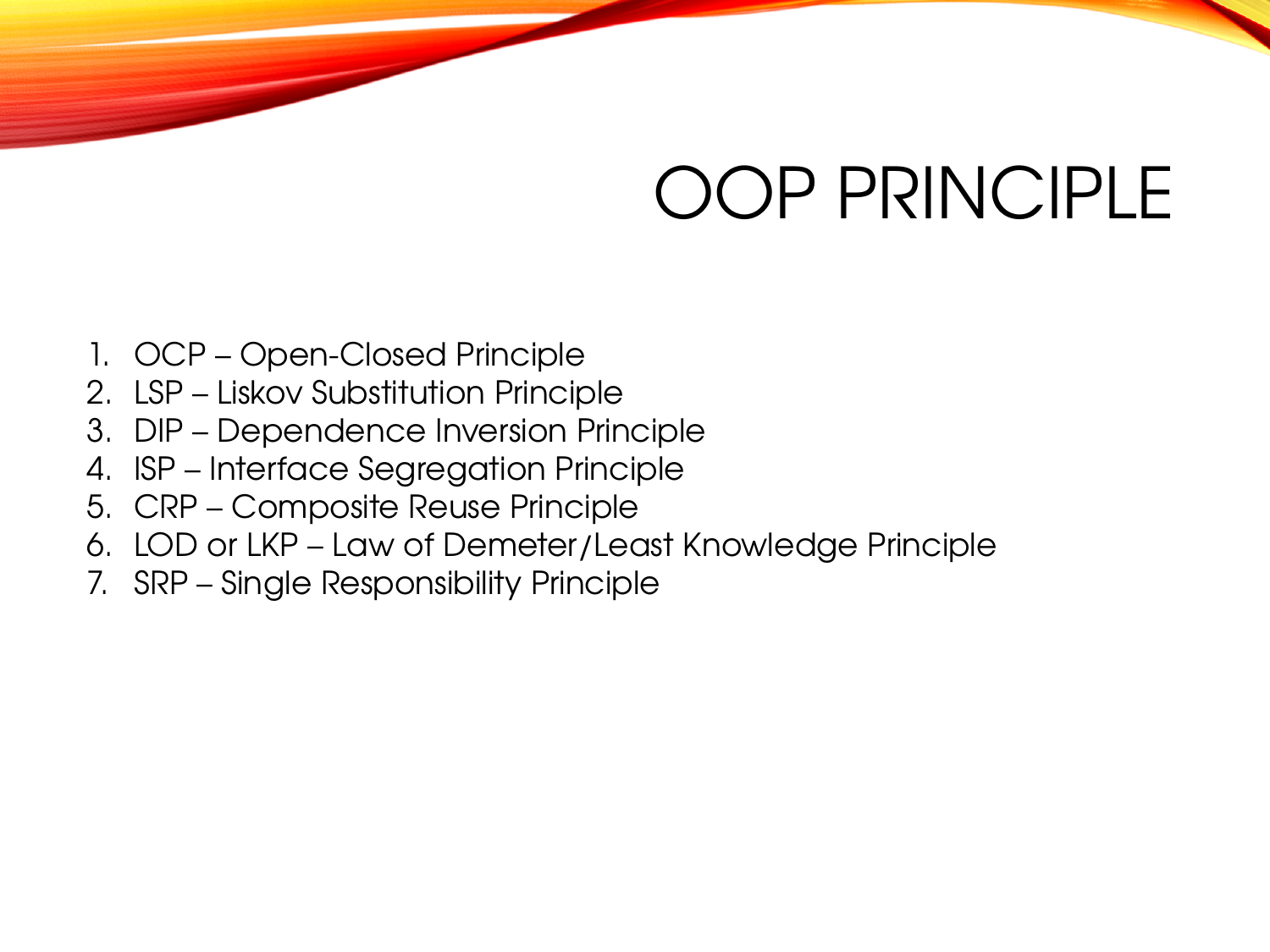

# OOP principle
OCP – Open-Closed Principle
LSP – Liskov Substitution Principle
DIP – Dependence Inversion Principle
ISP – Interface Segregation Principle
CRP – Composite Reuse Principle
LOD or LKP – Law of Demeter/Least Knowledge Principle
SRP – Single Responsibility Principle